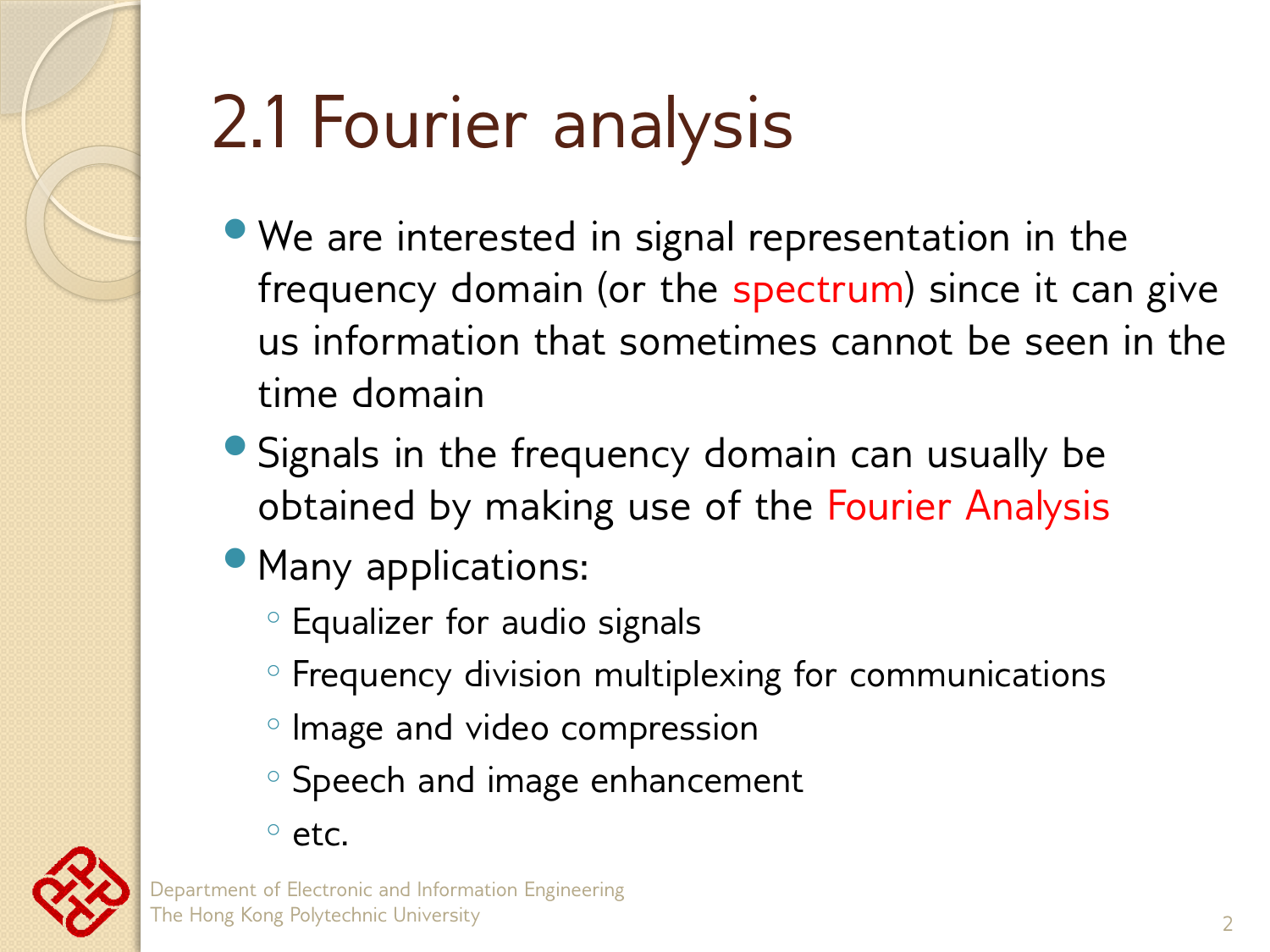

# 2.1 Fourier analysis
We are interested in signal representation in the frequency domain (or the spectrum) since it can give us information that sometimes cannot be seen in the time domain
Signals in the frequency domain can usually be obtained by making use of the Fourier Analysis
Many applications:
Equalizer for audio signals
Frequency division multiplexing for communications
Image and video compression
Speech and image enhancement
etc.

2